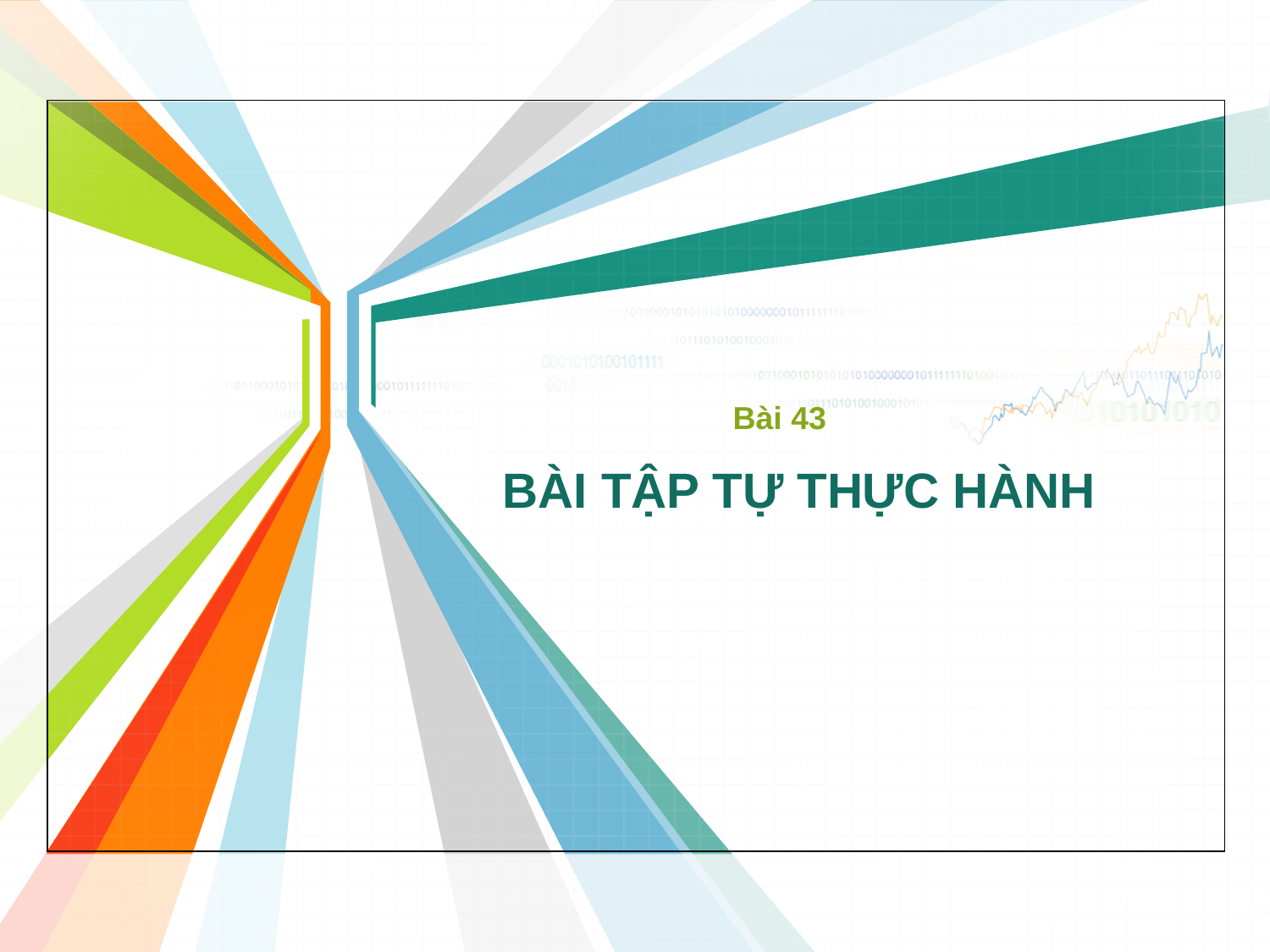

Bài 43
# BÀI TẬP TỰ THỰC HÀNH